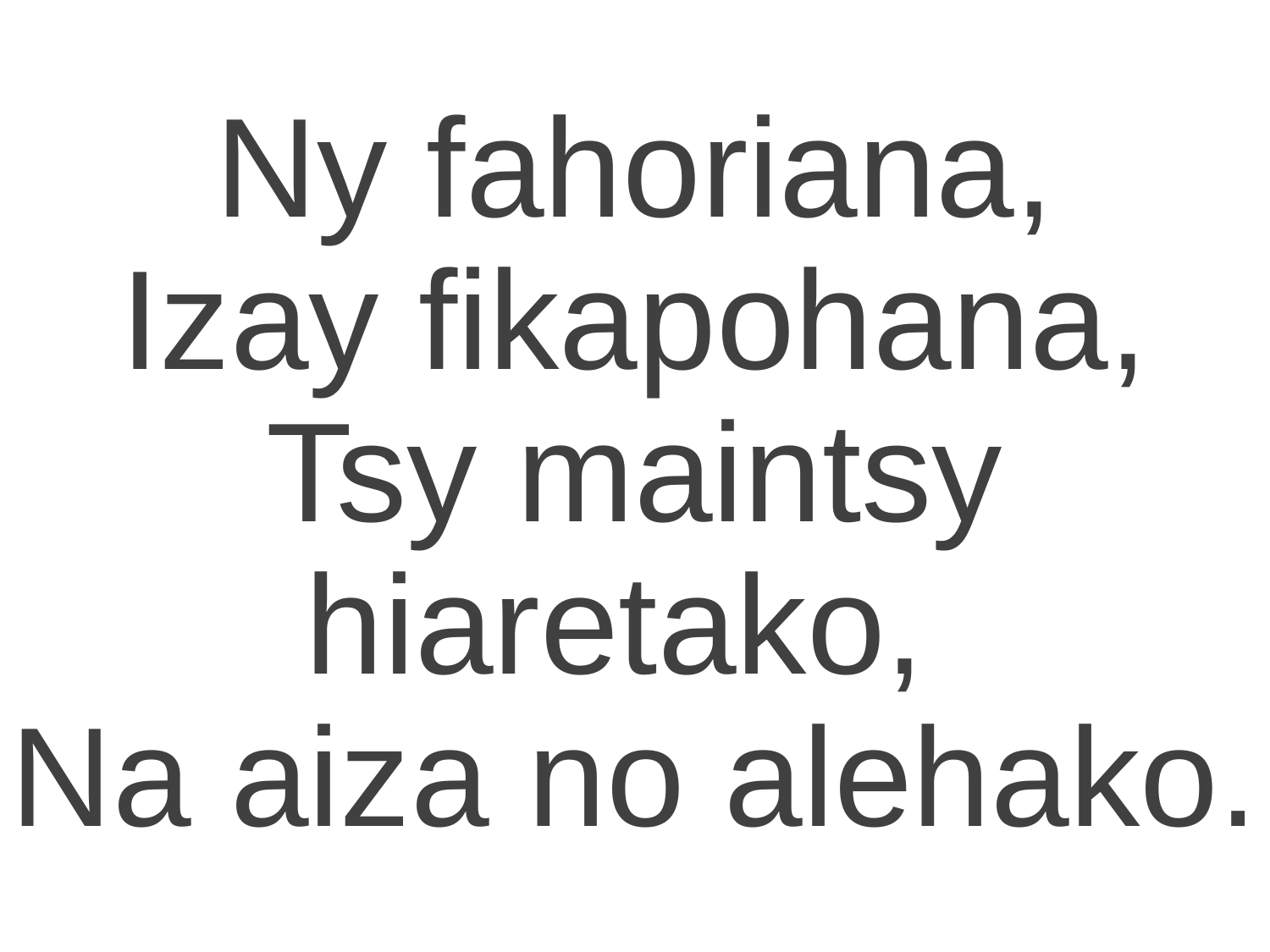

Ny fahoriana,
Izay fikapohana,
Tsy maintsy hiaretako,
Na aiza no alehako.